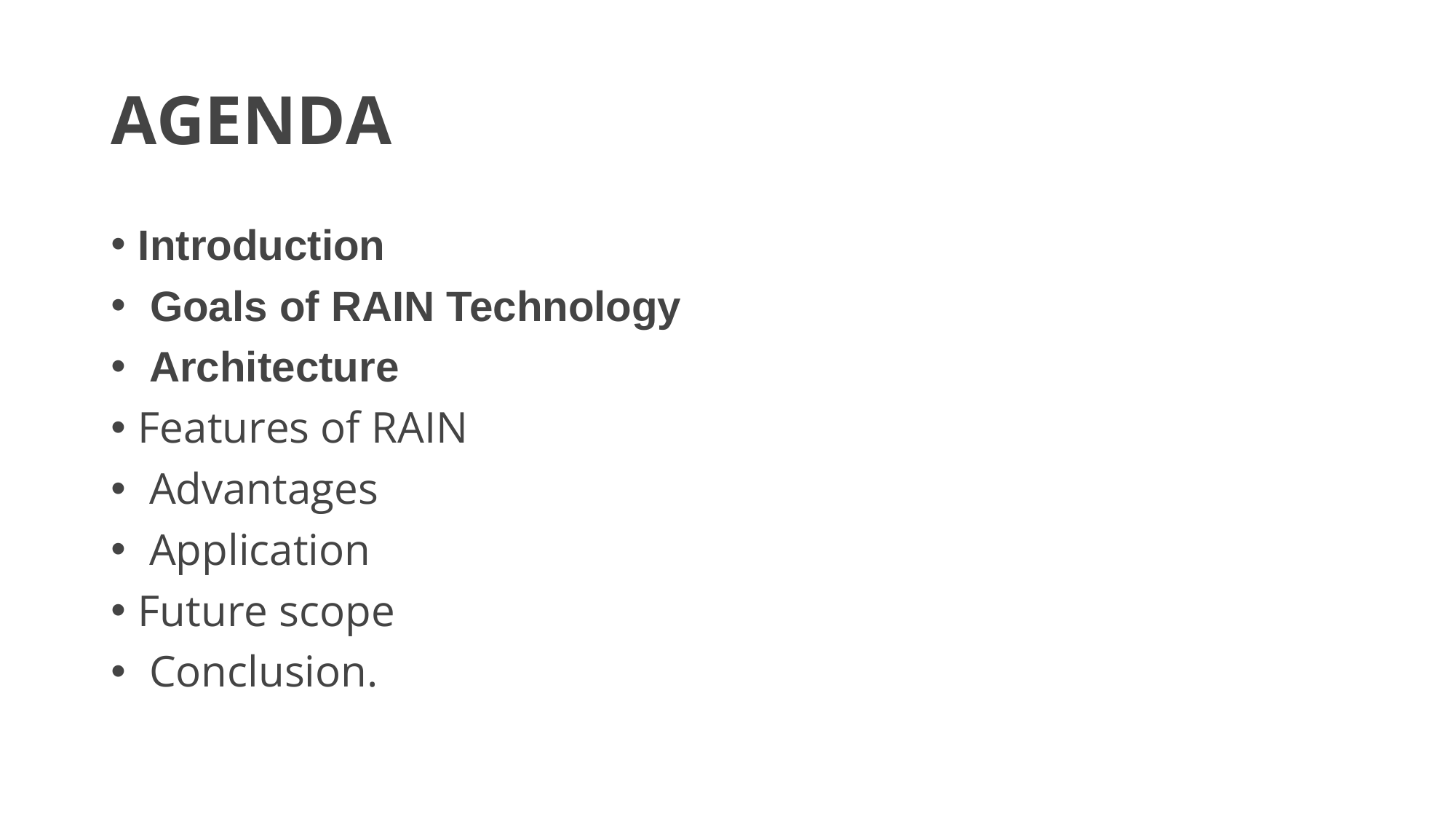

# AGENDA
Introduction
 Goals of RAIN Technology
 Architecture
Features of RAIN
 Advantages
 Application
Future scope
 Conclusion.